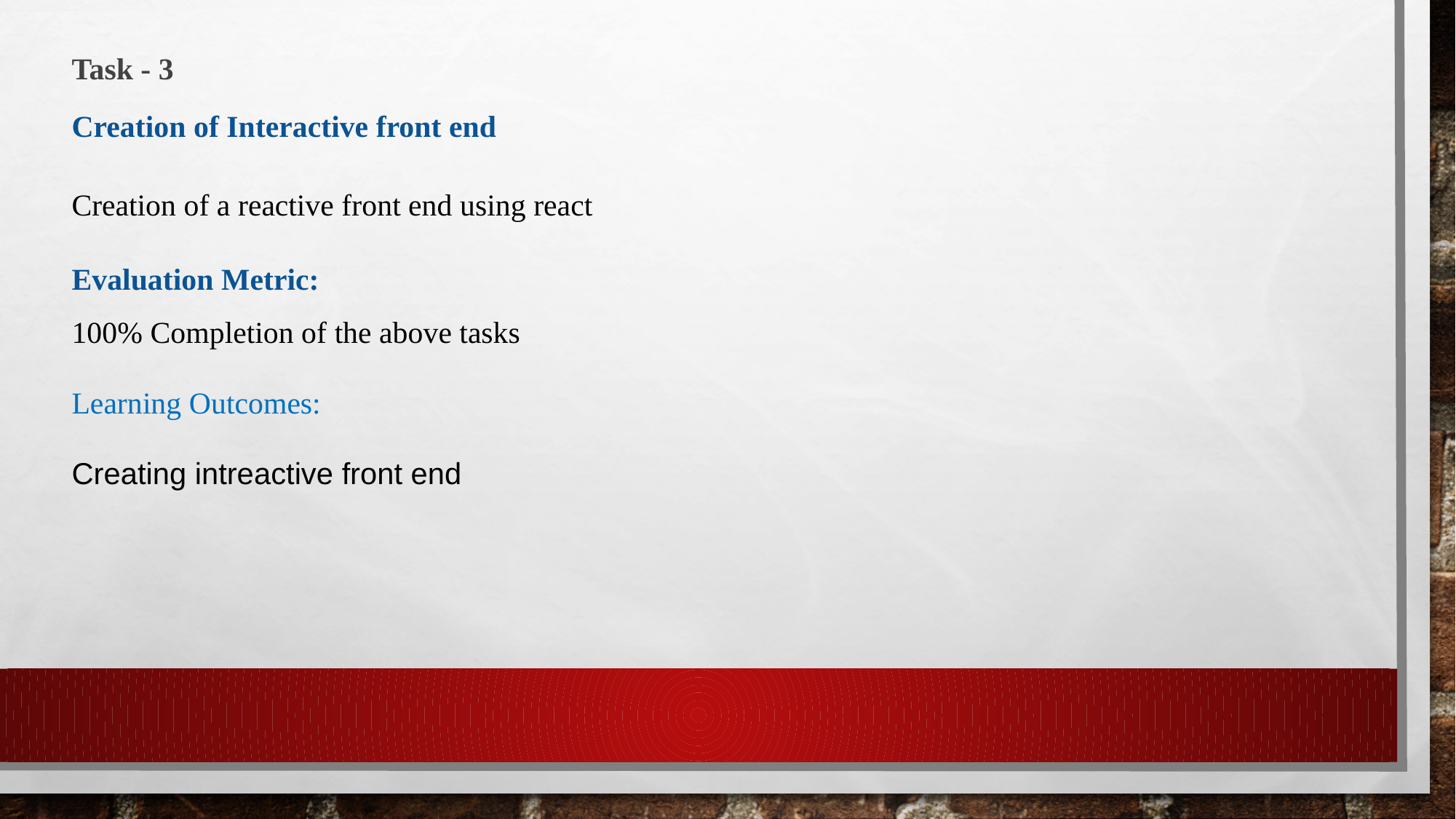

Task - 3

Creation of Interactive front end

Creation of a reactive front end using react

Evaluation Metric:

100% Completion of the above tasks

Learning Outcomes:

Creating intreactive front end